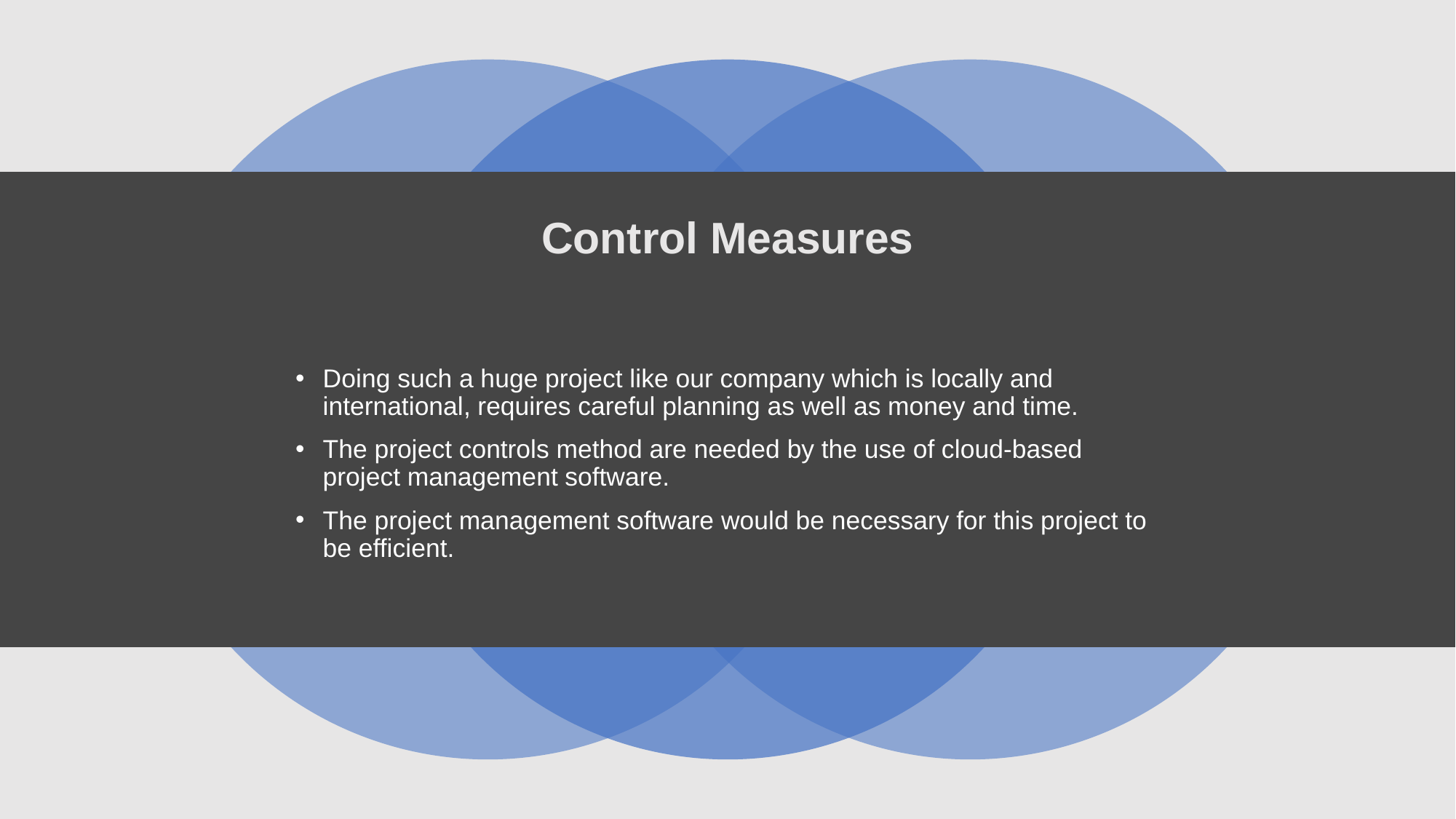

# Control Measures
Doing such a huge project like our company which is locally and international, requires careful planning as well as money and time.
The project controls method are needed by the use of cloud-based project management software.
The project management software would be necessary for this project to be efficient.